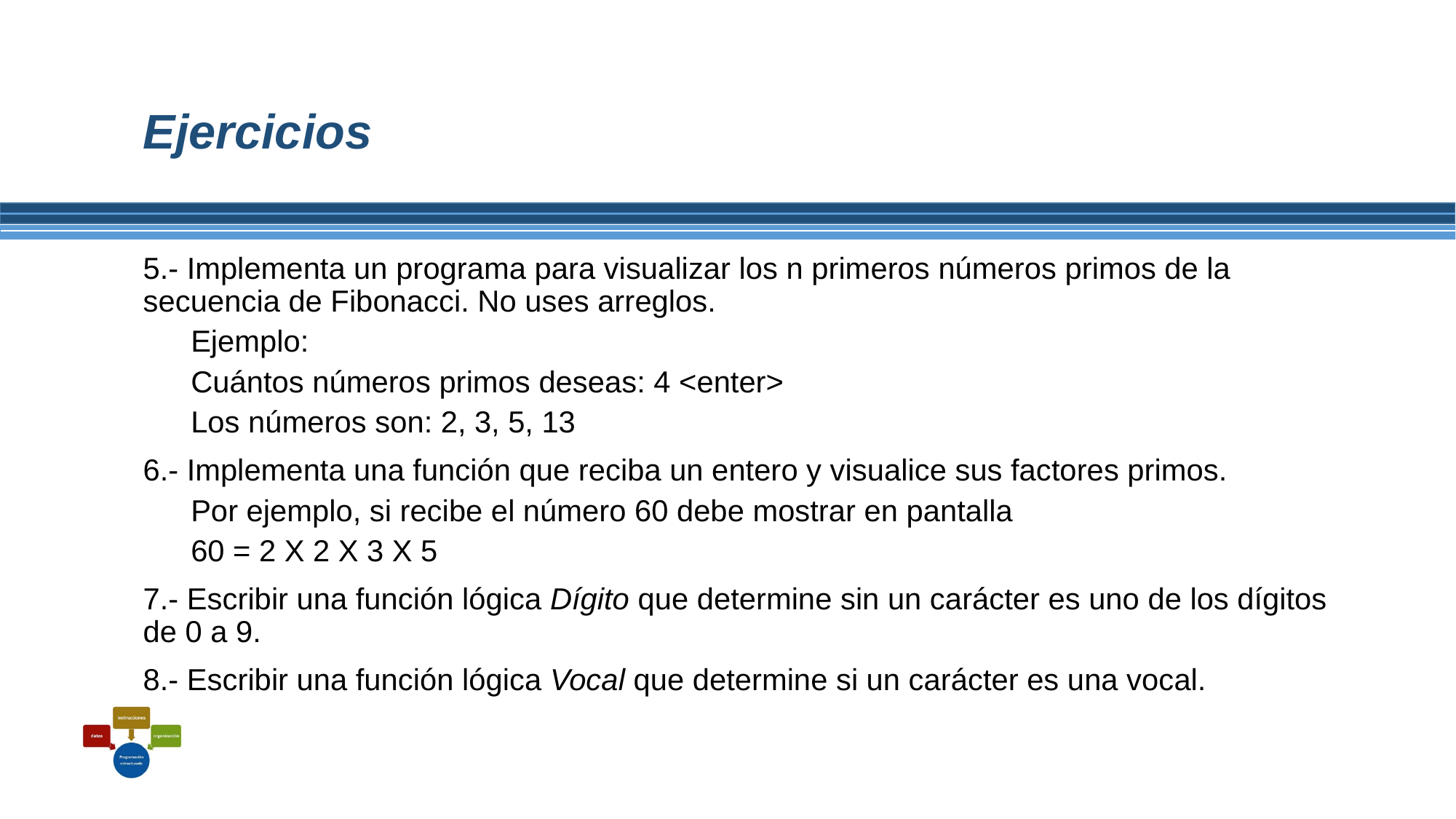

# Ejercicios
5.- Implementa un programa para visualizar los n primeros números primos de la secuencia de Fibonacci. No uses arreglos.
Ejemplo:
Cuántos números primos deseas: 4 <enter>
Los números son: 2, 3, 5, 13
6.- Implementa una función que reciba un entero y visualice sus factores primos.
Por ejemplo, si recibe el número 60 debe mostrar en pantalla
60 = 2 X 2 X 3 X 5
7.- Escribir una función lógica Dígito que determine sin un carácter es uno de los dígitos de 0 a 9.
8.- Escribir una función lógica Vocal que determine si un carácter es una vocal.